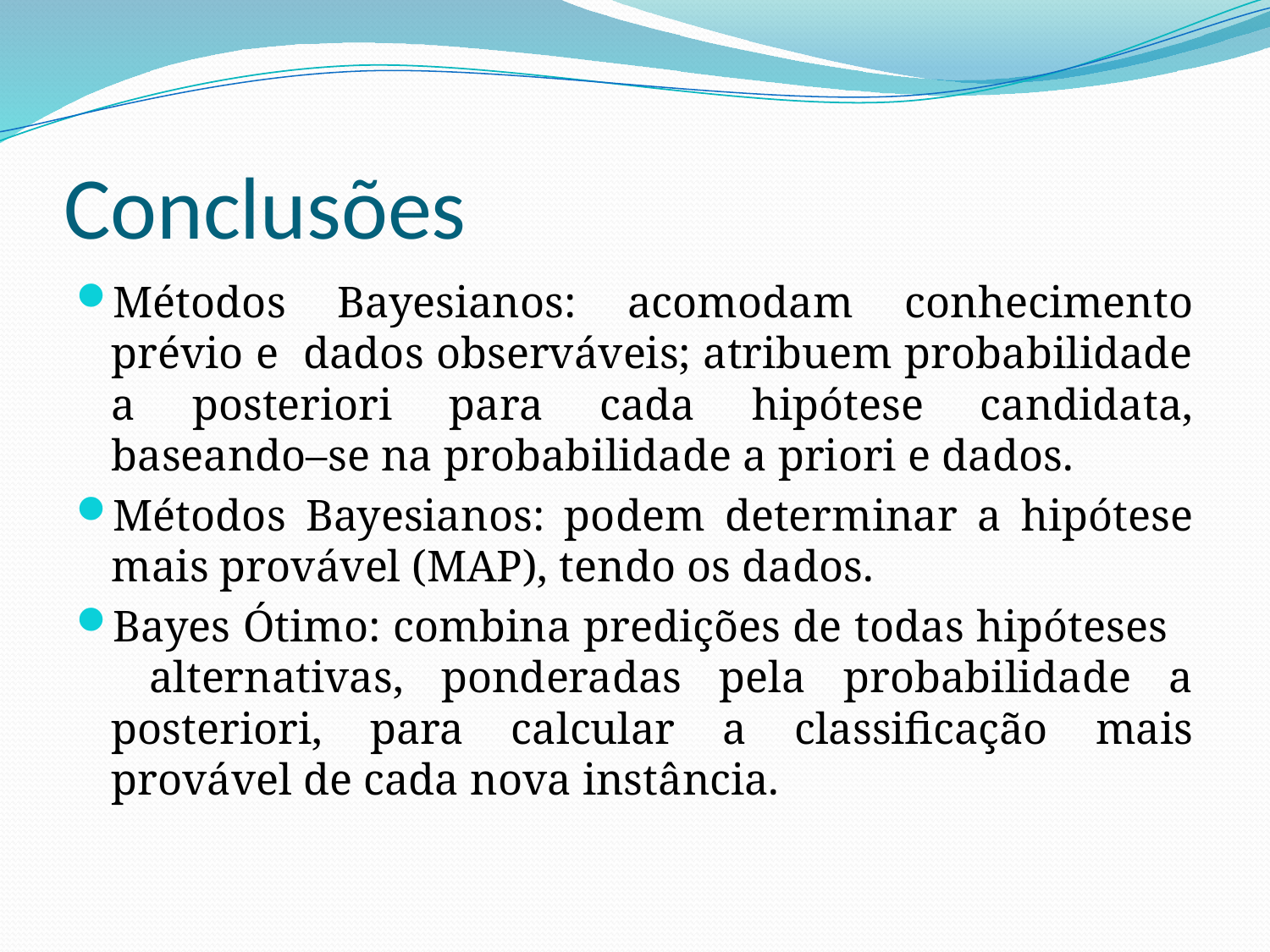

# Conclusões
Métodos Bayesianos: acomodam conhecimento prévio e  dados observáveis; atribuem probabilidade a posteriori para cada hipótese candidata, baseando–se na probabilidade a priori e dados.
Métodos Bayesianos: podem determinar a hipótese mais provável (MAP), tendo os dados.
Bayes Ótimo: combina predições de todas hipóteses    alternativas, ponderadas pela probabilidade a posteriori, para calcular a classificação mais provável de cada nova instância.